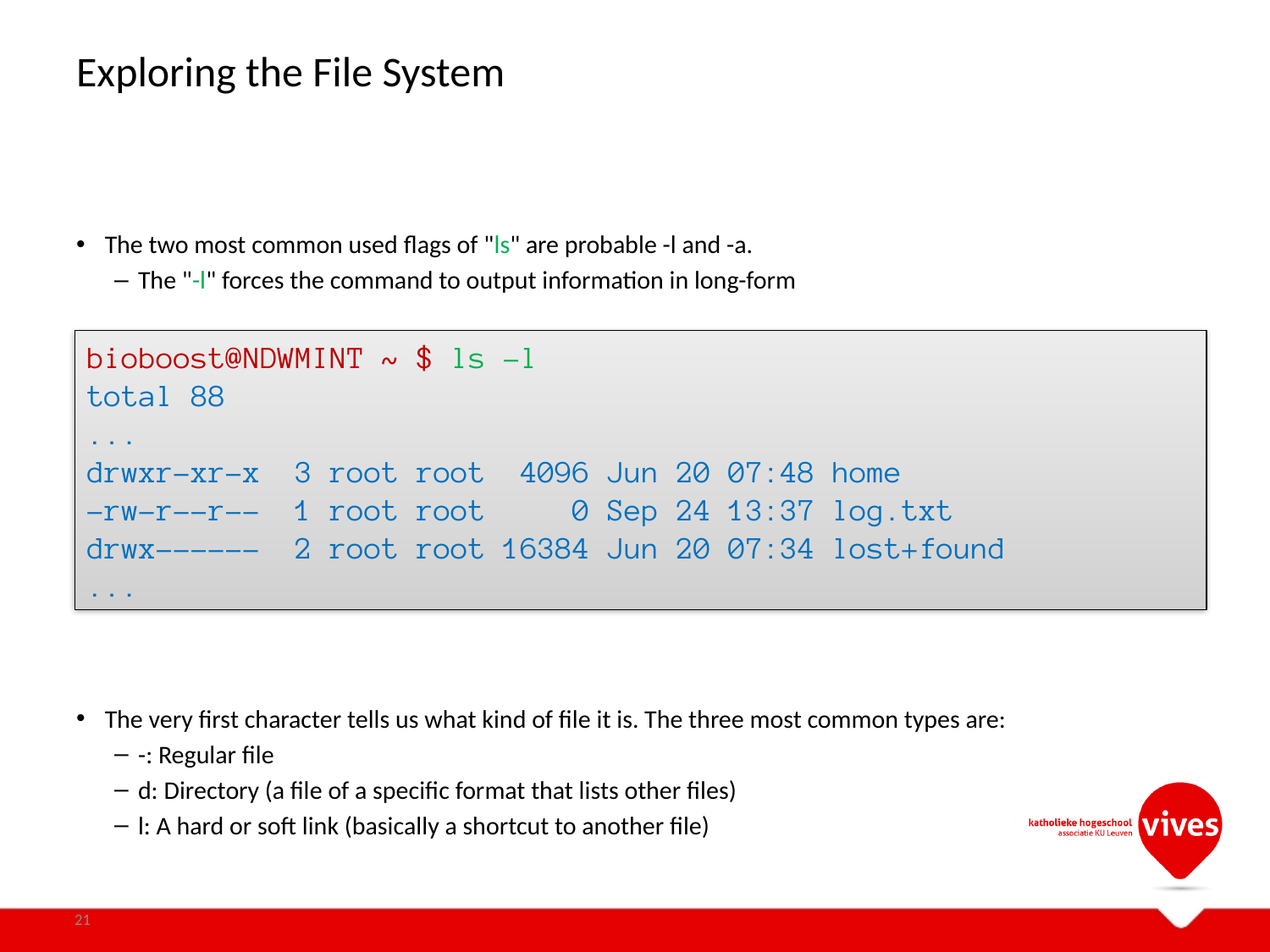

# Exploring the File System
The two most common used flags of "ls" are probable -l and -a.
The "-l" forces the command to output information in long-form

The very first character tells us what kind of file it is. The three most common types are:
-: Regular file
d: Directory (a file of a specific format that lists other files)
l: A hard or soft link (basically a shortcut to another file)

bioboost@NDWMINT ~ $ ls -l
total 88
...
drwxr-xr-x  3 root root  4096 Jun 20 07:48 home
-rw-r--r--  1 root root     0 Sep 24 13:37 log.txt
drwx------  2 root root 16384 Jun 20 07:34 lost+found
...
21